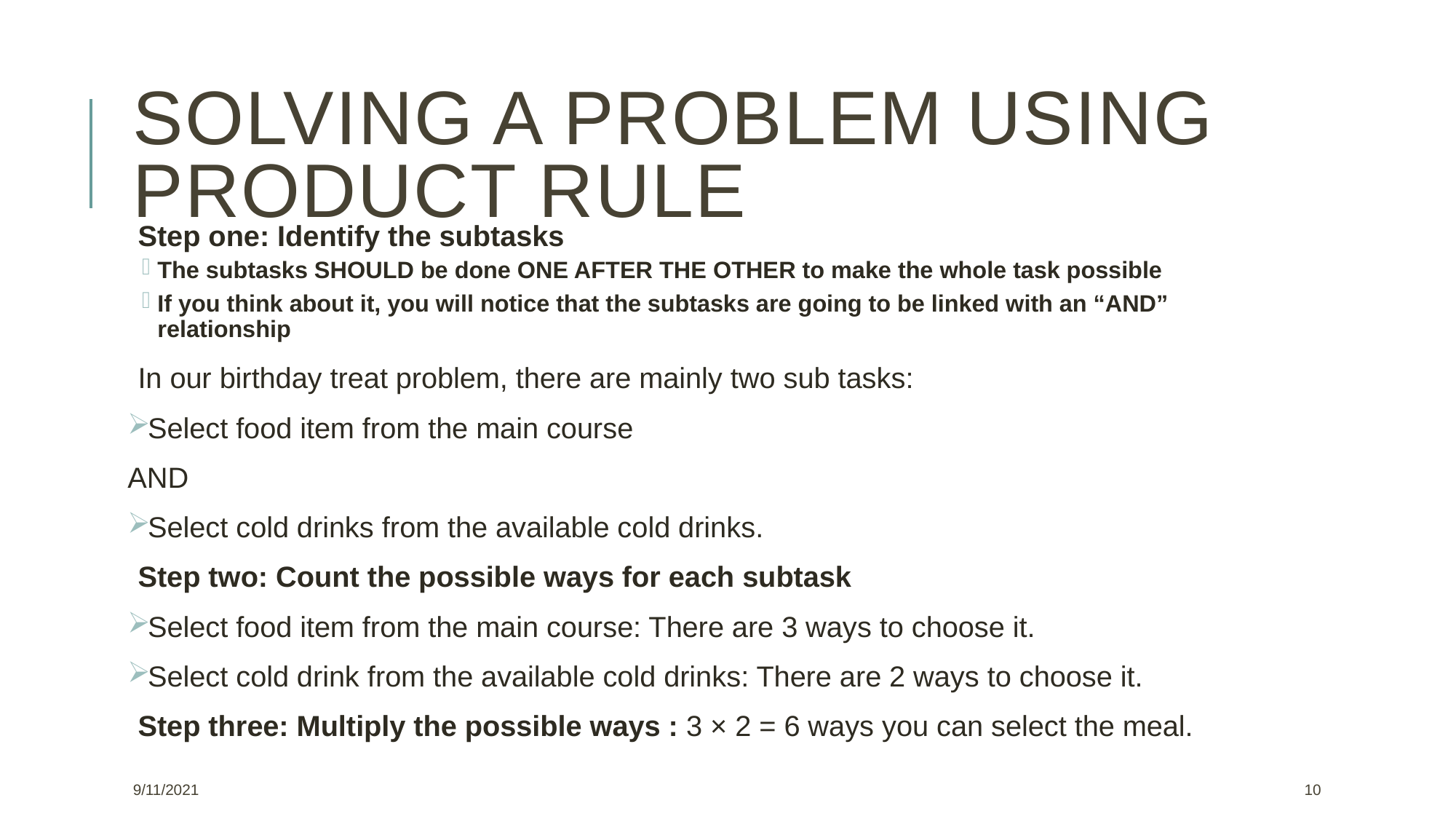

# Solving a problem using product rule
Step one: Identify the subtasks
The subtasks SHOULD be done ONE AFTER THE OTHER to make the whole task possible
If you think about it, you will notice that the subtasks are going to be linked with an “AND” relationship
In our birthday treat problem, there are mainly two sub tasks:
Select food item from the main course
AND
Select cold drinks from the available cold drinks.
Step two: Count the possible ways for each subtask
Select food item from the main course: There are 3 ways to choose it.
Select cold drink from the available cold drinks: There are 2 ways to choose it.
Step three: Multiply the possible ways : 3 × 2 = 6 ways you can select the meal.
9/11/2021
10